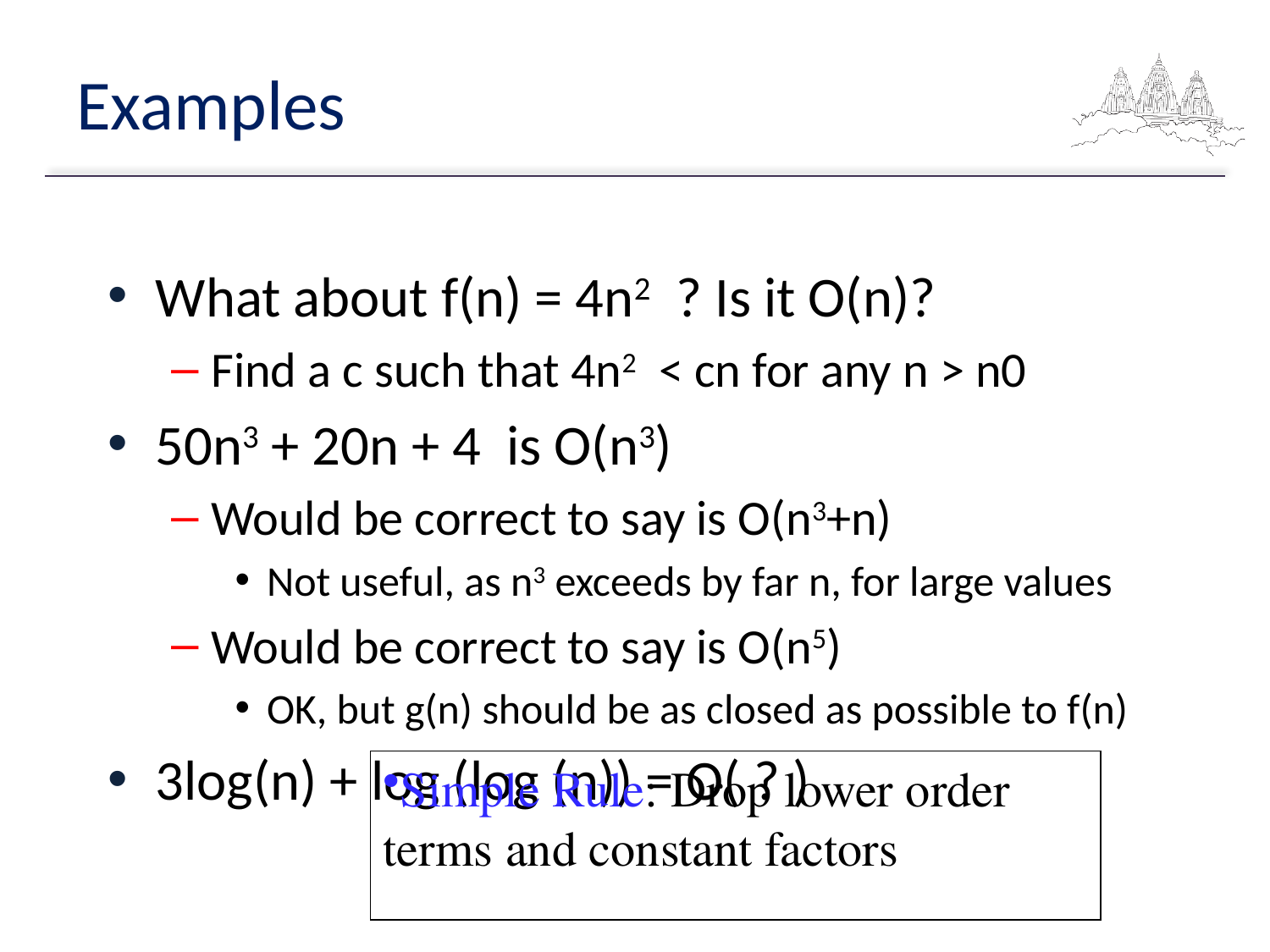

# Examples
What about f(n) = 4n2  ? Is it O(n)?
Find a c such that 4n2  < cn for any n > n0
50n3 + 20n + 4  is O(n3)
Would be correct to say is O(n3+n)
Not useful, as n3 exceeds by far n, for large values
Would be correct to say is O(n5)
OK, but g(n) should be as closed as possible to f(n)
3log(n) + log (log (n)) = O( ? )
Simple Rule: Drop lower order terms and constant factors